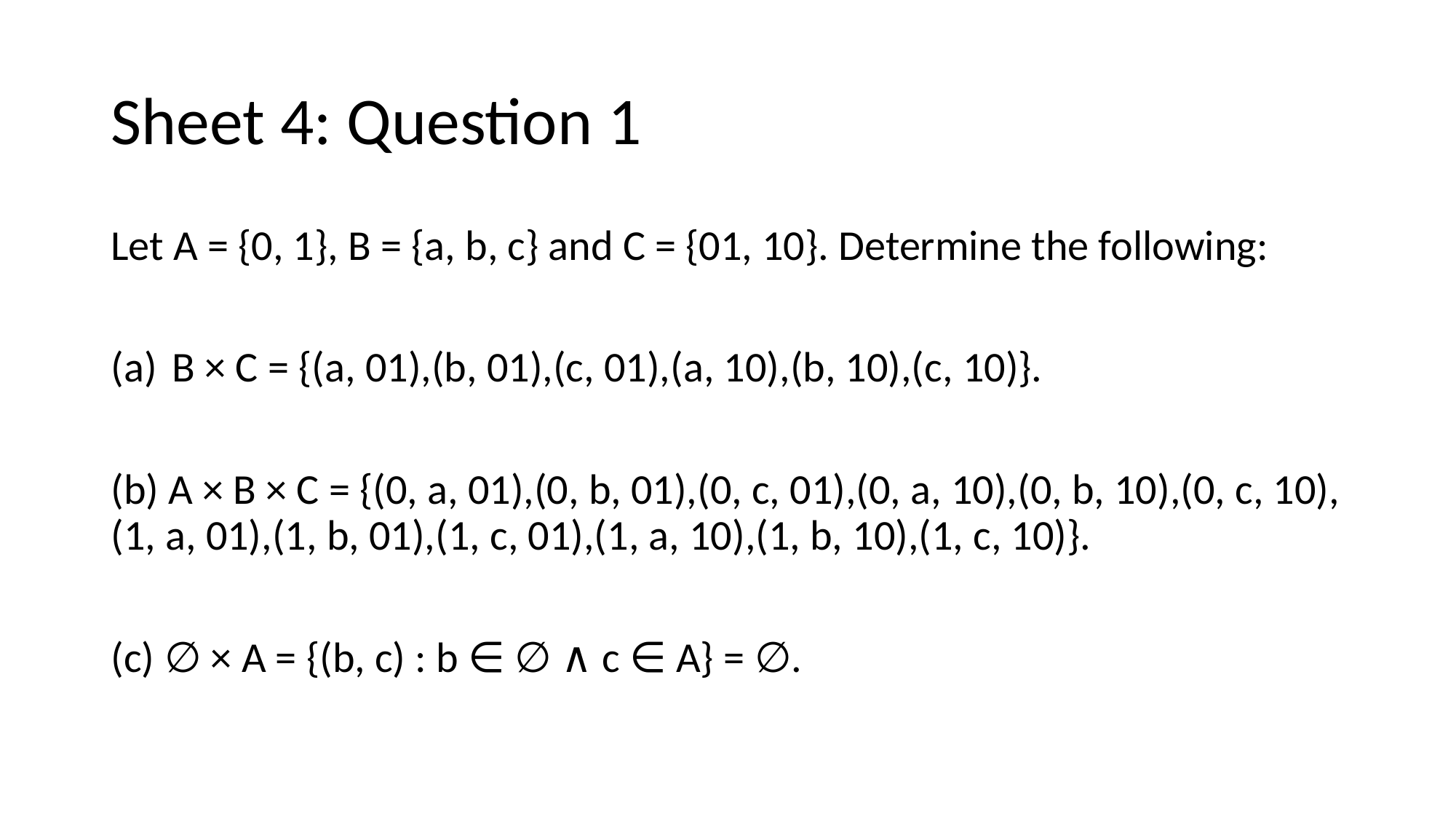

# Sheet 4: Question 1
Let A = {0, 1}, B = {a, b, c} and C = {01, 10}. Determine the following:

B × C = {(a, 01),(b, 01),(c, 01),(a, 10),(b, 10),(c, 10)}.

(b) A × B × C = {(0, a, 01),(0, b, 01),(0, c, 01),(0, a, 10),(0, b, 10),(0, c, 10), (1, a, 01),(1, b, 01),(1, c, 01),(1, a, 10),(1, b, 10),(1, c, 10)}.

(c) ∅ × A = {(b, c) : b ∈ ∅ ∧ c ∈ A} = ∅.